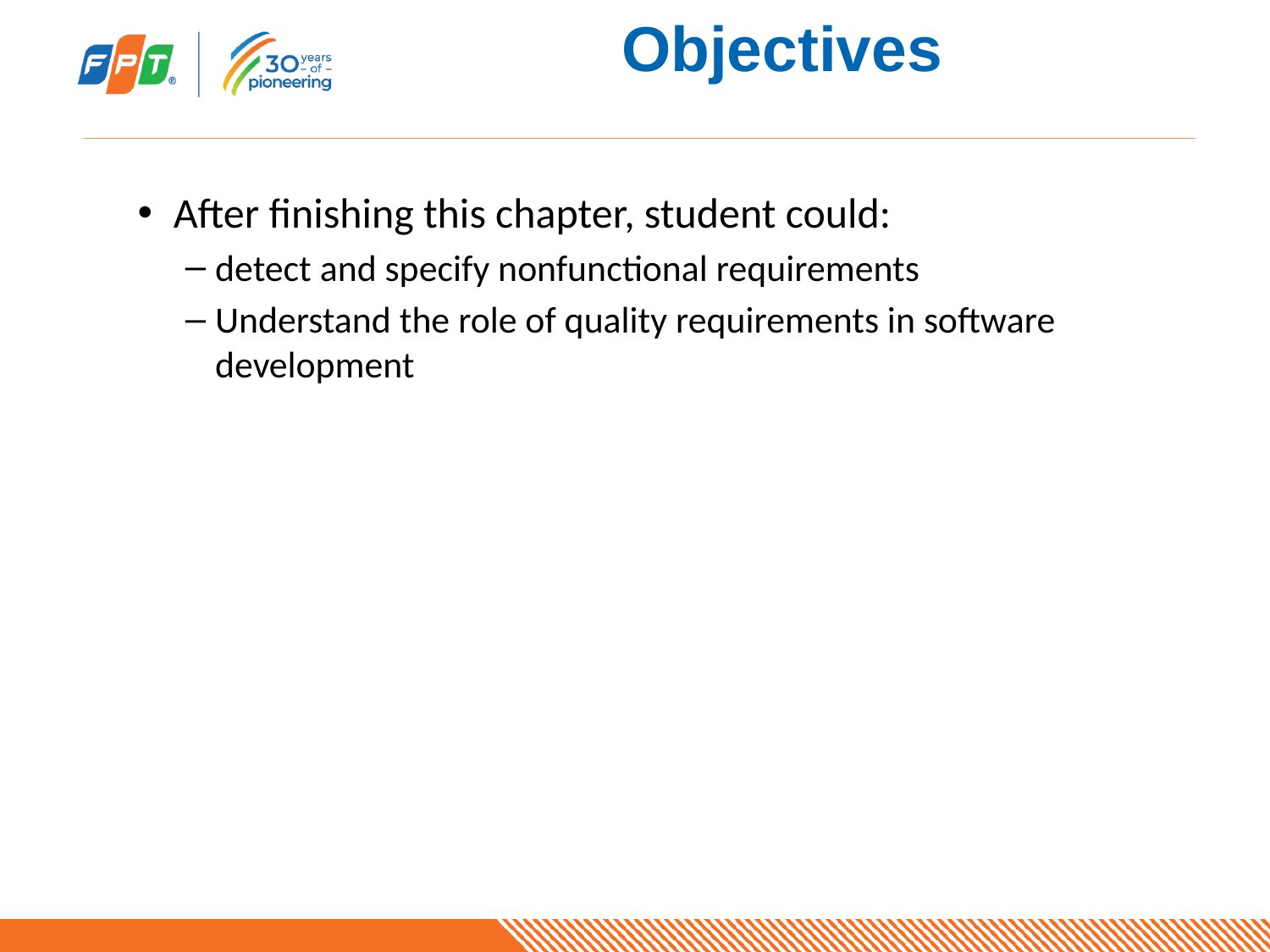

# Objectives
After finishing this chapter, student could:
detect and specify nonfunctional requirements
Understand the role of quality requirements in software development